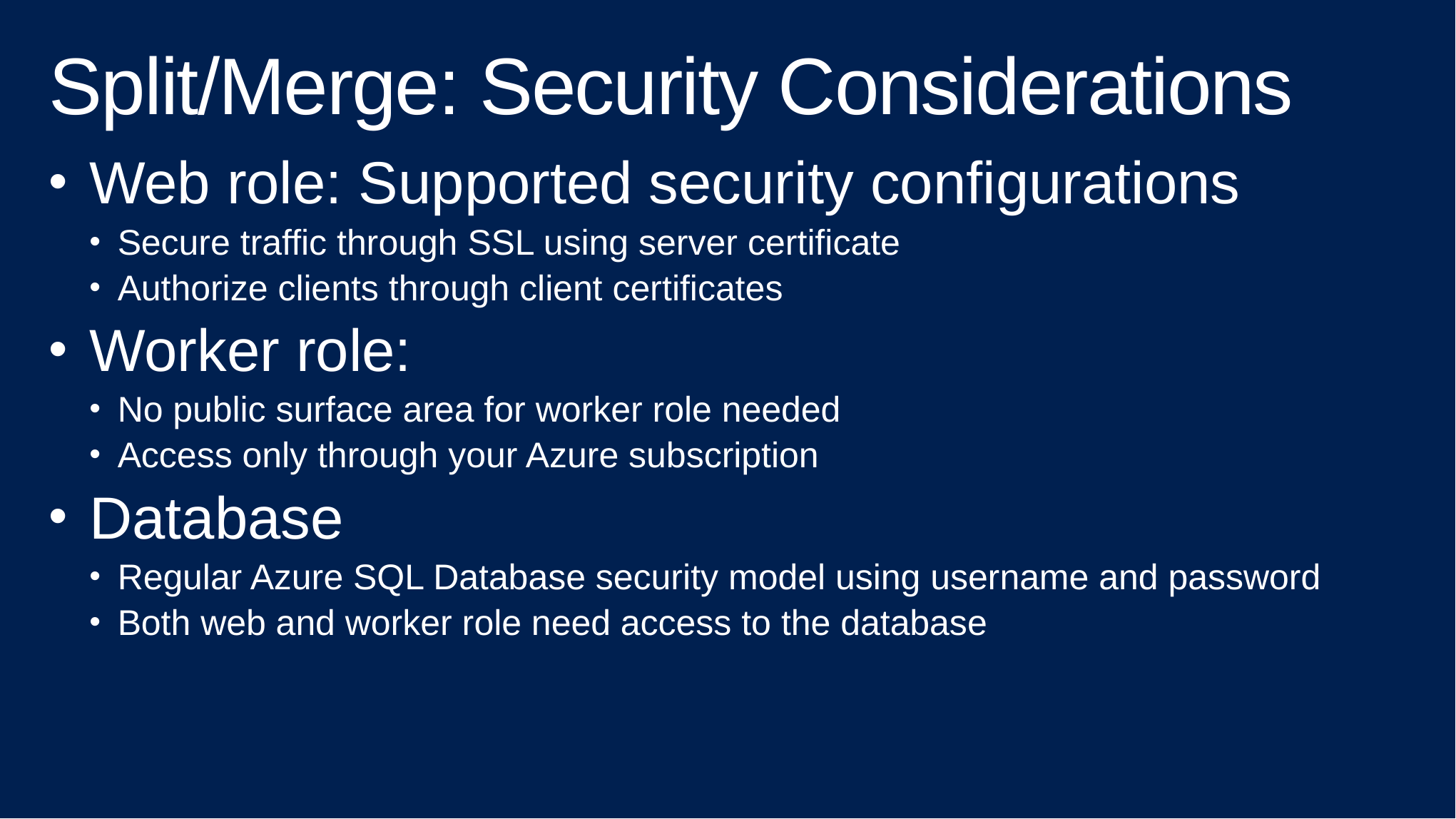

# Split/Merge: Security Considerations
Web role: Supported security configurations
Secure traffic through SSL using server certificate
Authorize clients through client certificates
Worker role:
No public surface area for worker role needed
Access only through your Azure subscription
Database
Regular Azure SQL Database security model using username and password
Both web and worker role need access to the database